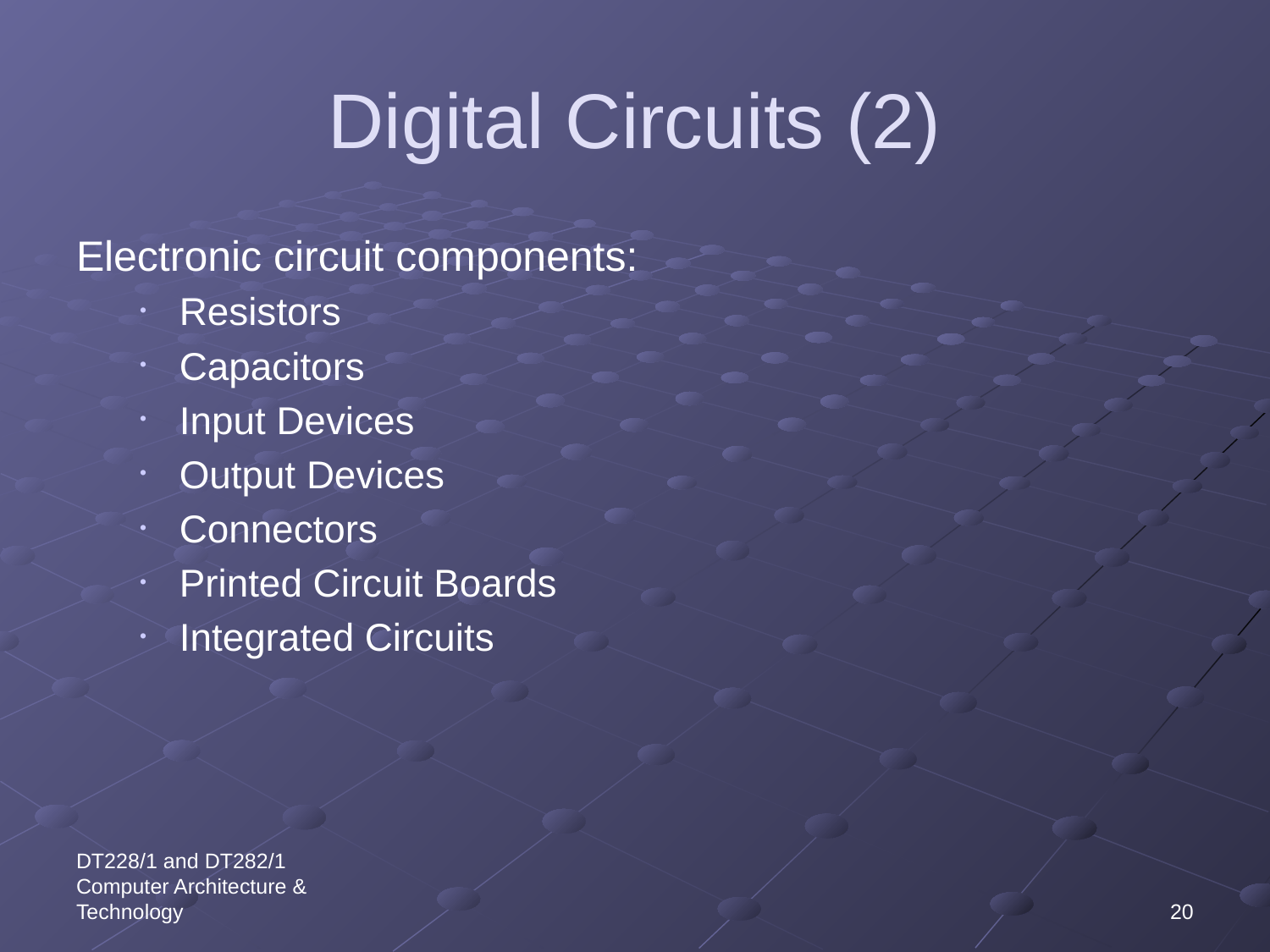

# Digital Circuits (2)
Electronic circuit components:
Resistors
Capacitors
Input Devices
Output Devices
Connectors
Printed Circuit Boards
Integrated Circuits
DT228/1 and DT282/1 Computer Architecture & Technology
20